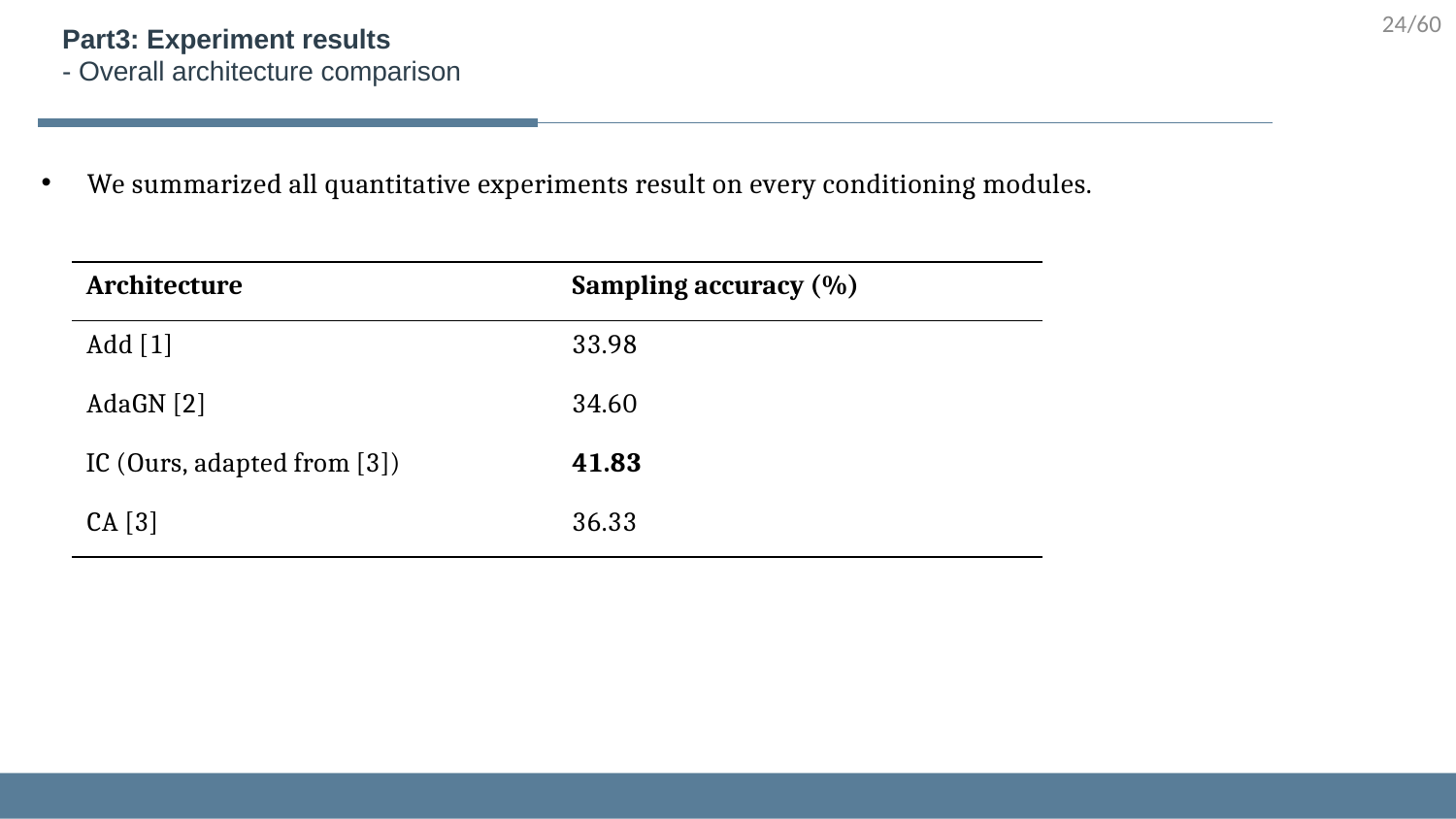

24
/60
Part3: Experiment results
- Overall architecture comparison
We summarized all quantitative experiments result on every conditioning modules.
| Architecture | Sampling accuracy (%) |
| --- | --- |
| Add [1] | 33.98 |
| AdaGN [2] | 34.60 |
| IC (Ours, adapted from [3]) | 41.83 |
| CA [3] | 36.33 |